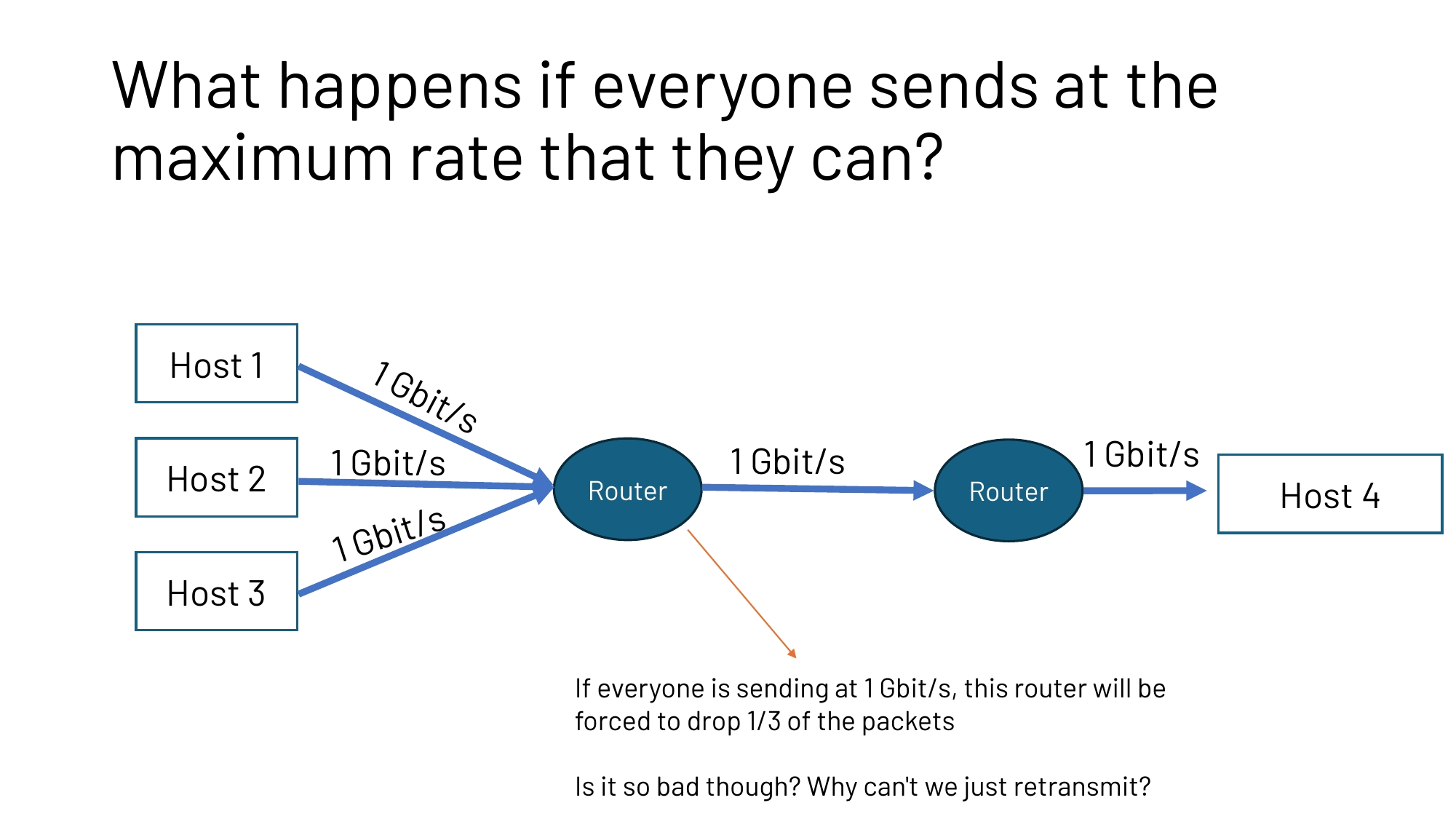

# What happens if everyone sends at the maximum rate that they can?
Host 1
1 Gbit/s
1 Gbit/s
1 Gbit/s
1 Gbit/s
Host 2
Router
Router
Host 4
1 Gbit/s
Host 3
If everyone is sending at 1 Gbit/s, this router will be forced to drop 1/3 of the packets

Is it so bad though? Why can't we just retransmit?